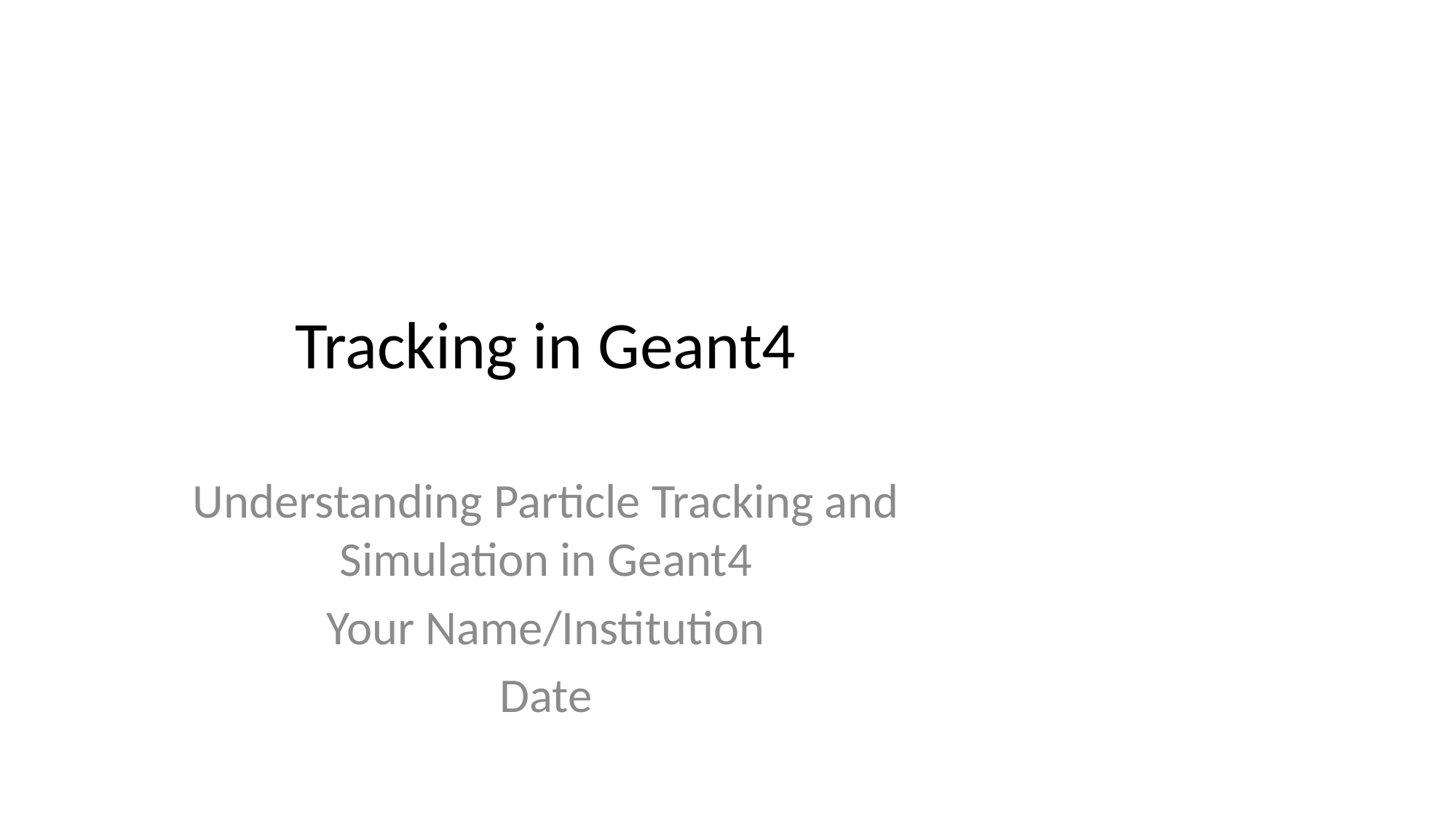

# Tracking in Geant4
Understanding Particle Tracking and Simulation in Geant4
Your Name/Institution
Date